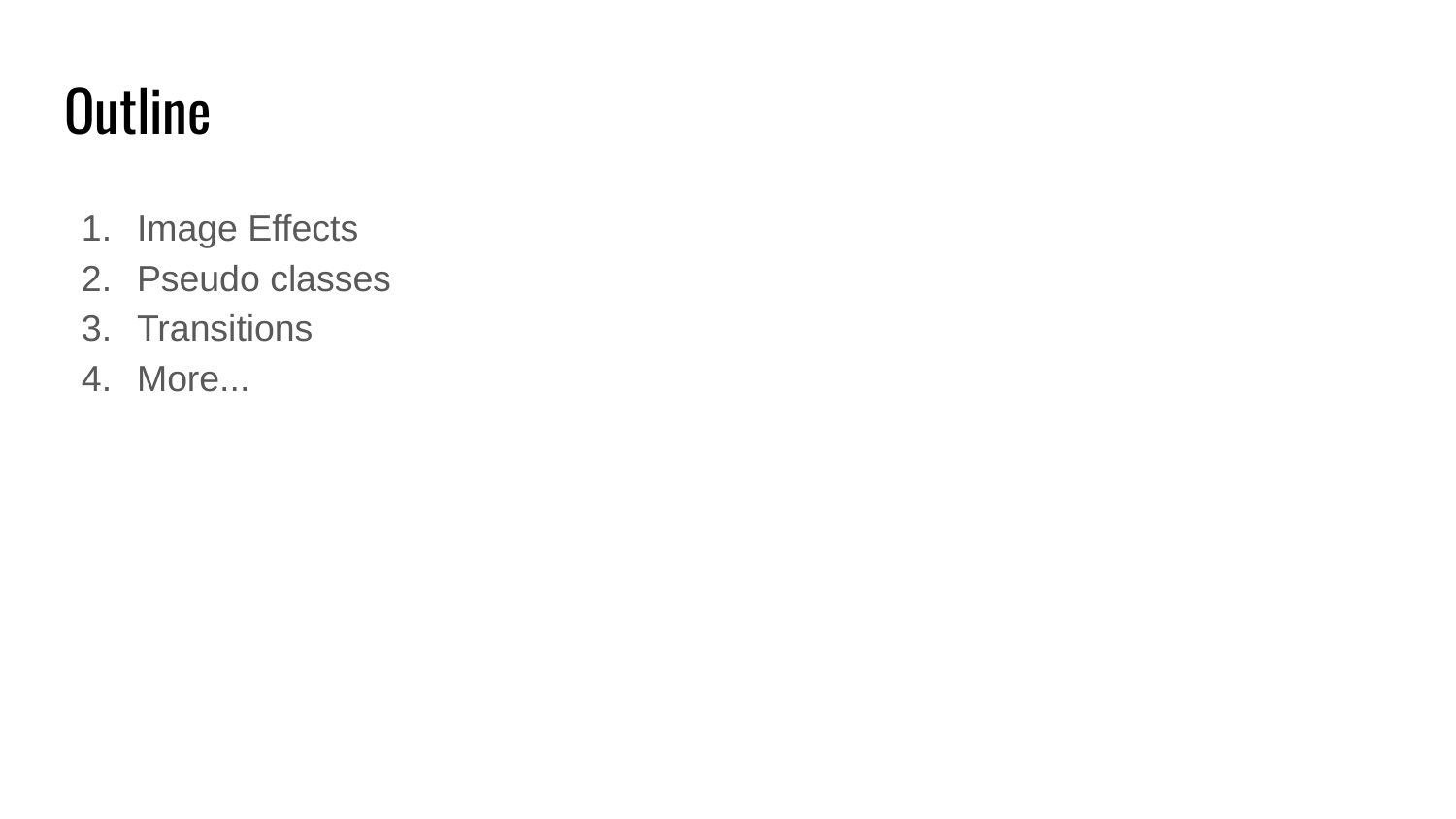

# Outline
Image Effects
Pseudo classes
Transitions
More...